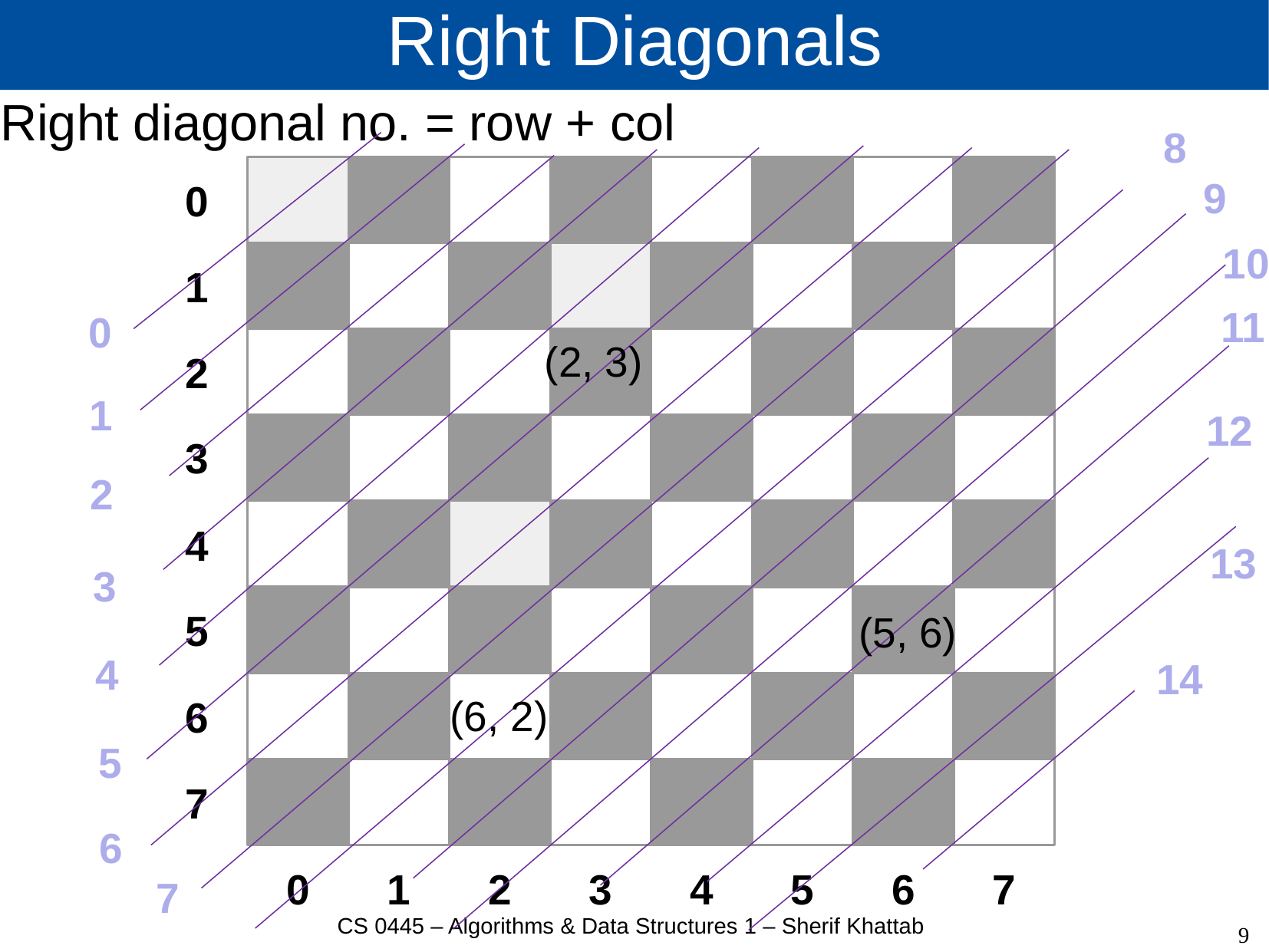

# Right Diagonals
Right diagonal no. = row + col
8
9
Q
0

10
Q

1
11
0
(2, 3)
Q

2
1
12
3

Q
2
Q
4

13
3
5

(5, 6)
4
14
(6, 2)
6

5
Q
7

6
0
1
2
3
4
5
6
7
7
9
CS 0445 – Algorithms & Data Structures 1 – Sherif Khattab